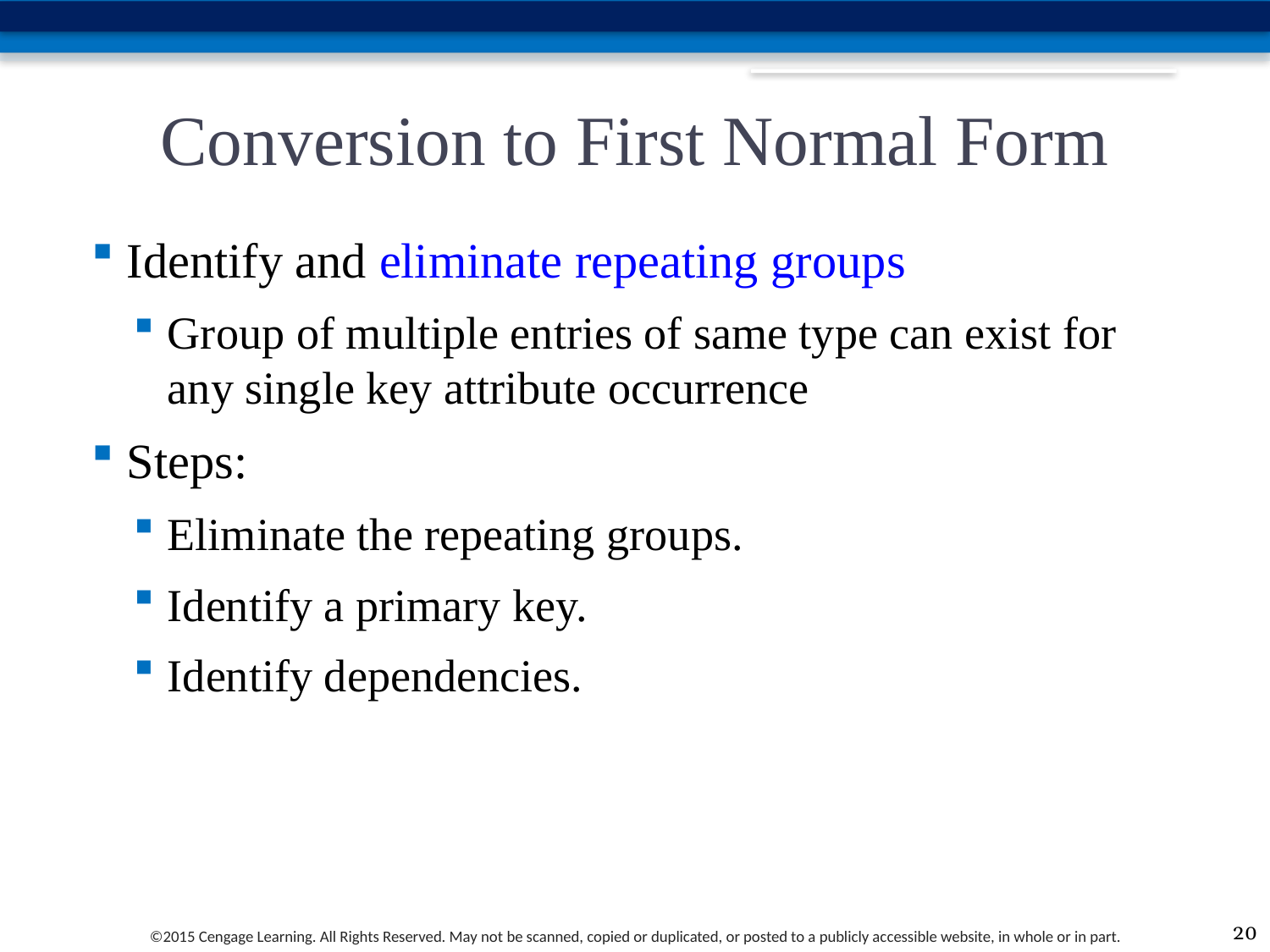

# Conversion to First Normal Form
Identify and eliminate repeating groups
Group of multiple entries of same type can exist for any single key attribute occurrence
Steps:
Eliminate the repeating groups.
Identify a primary key.
Identify dependencies.
20